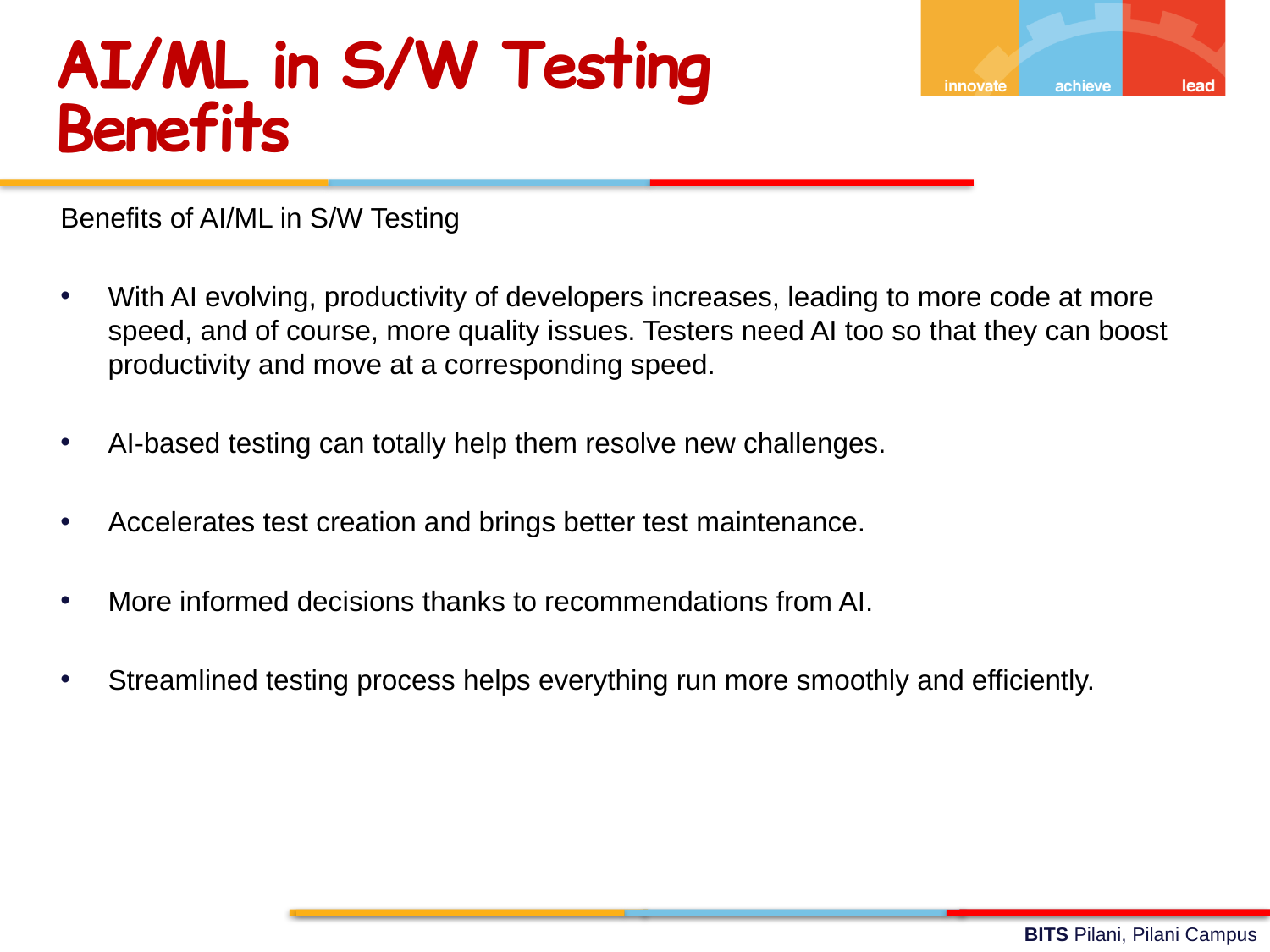

AI/ML in S/W Testing
Benefits
Benefits of AI/ML in S/W Testing

With AI evolving, productivity of developers increases, leading to more code at more speed, and of course, more quality issues. Testers need AI too so that they can boost productivity and move at a corresponding speed.

AI-based testing can totally help them resolve new challenges.

Accelerates test creation and brings better test maintenance.

More informed decisions thanks to recommendations from AI.

Streamlined testing process helps everything run more smoothly and efficiently.